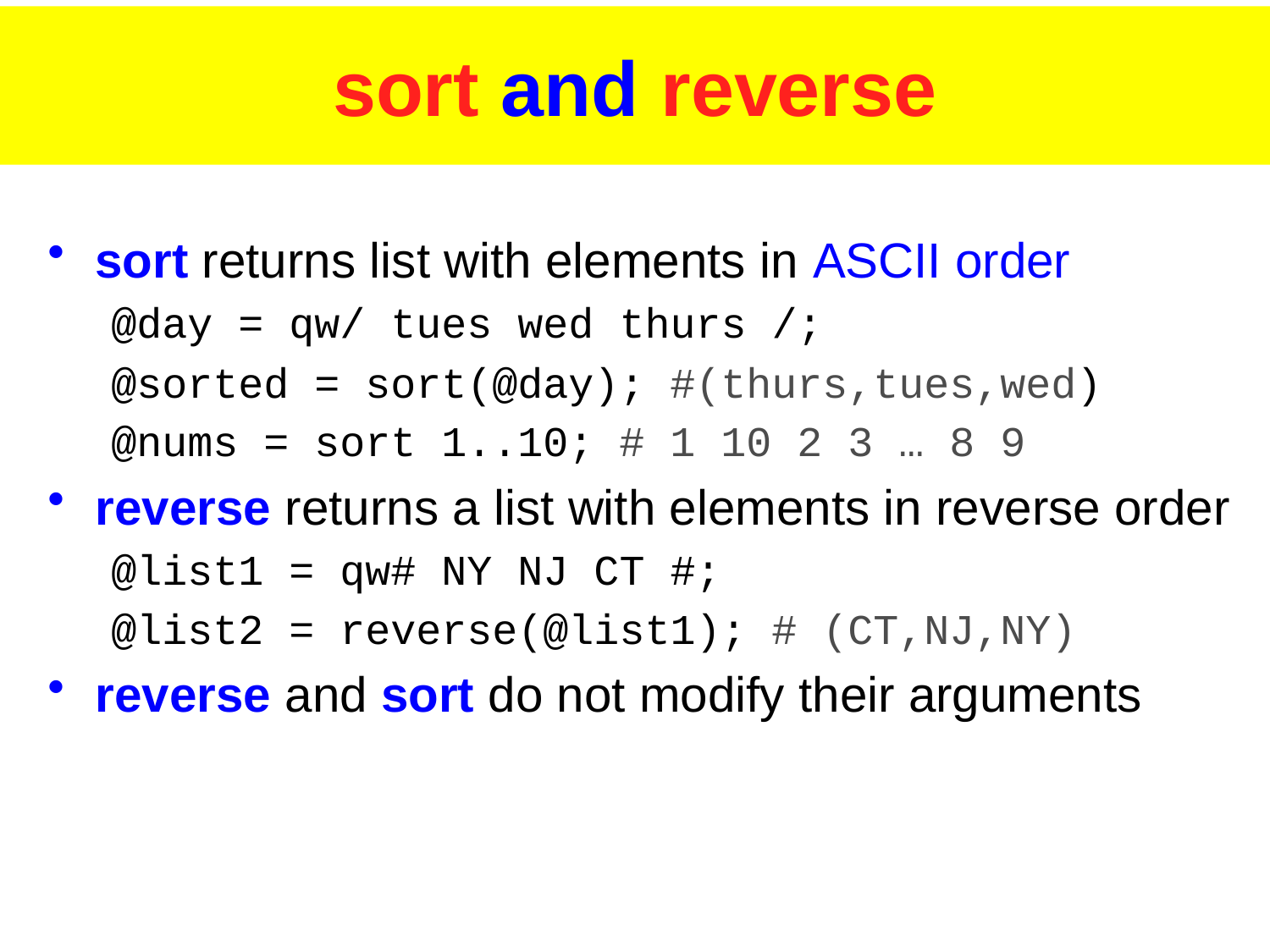

# sort and reverse
sort returns list with elements in ASCII order
@day = qw/ tues wed thurs /;
@sorted = sort(@day); #(thurs,tues,wed)
@nums = sort 1..10; # 1 10 2 3 … 8 9
reverse returns a list with elements in reverse order
@list1 = qw# NY NJ CT #;
@list2 = reverse(@list1); # (CT,NJ,NY)
reverse and sort do not modify their arguments